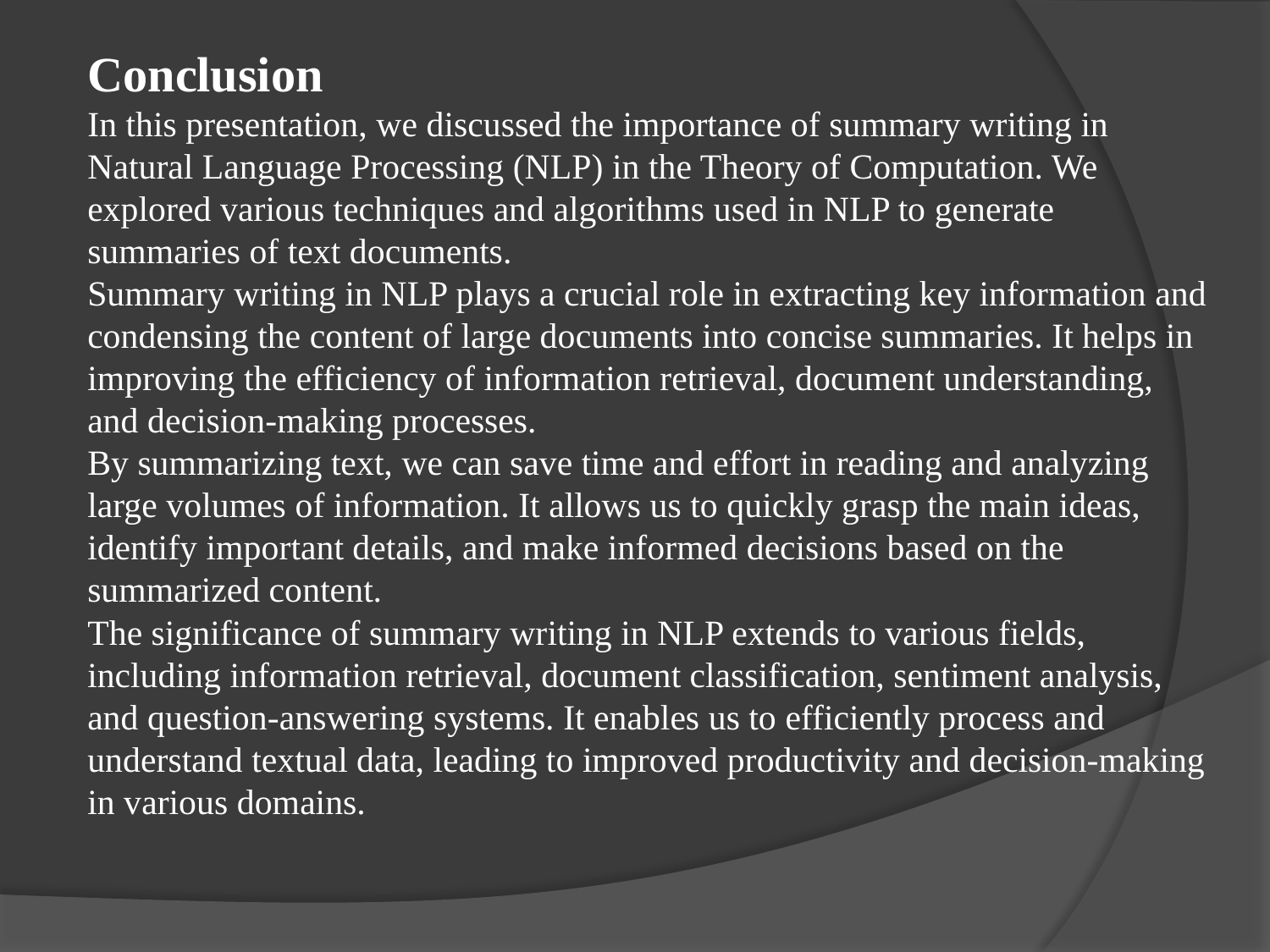

Conclusion
In this presentation, we discussed the importance of summary writing in Natural Language Processing (NLP) in the Theory of Computation. We explored various techniques and algorithms used in NLP to generate summaries of text documents.
Summary writing in NLP plays a crucial role in extracting key information and condensing the content of large documents into concise summaries. It helps in improving the efficiency of information retrieval, document understanding, and decision-making processes.
By summarizing text, we can save time and effort in reading and analyzing large volumes of information. It allows us to quickly grasp the main ideas, identify important details, and make informed decisions based on the summarized content.
The significance of summary writing in NLP extends to various fields, including information retrieval, document classification, sentiment analysis, and question-answering systems. It enables us to efficiently process and understand textual data, leading to improved productivity and decision-making in various domains.